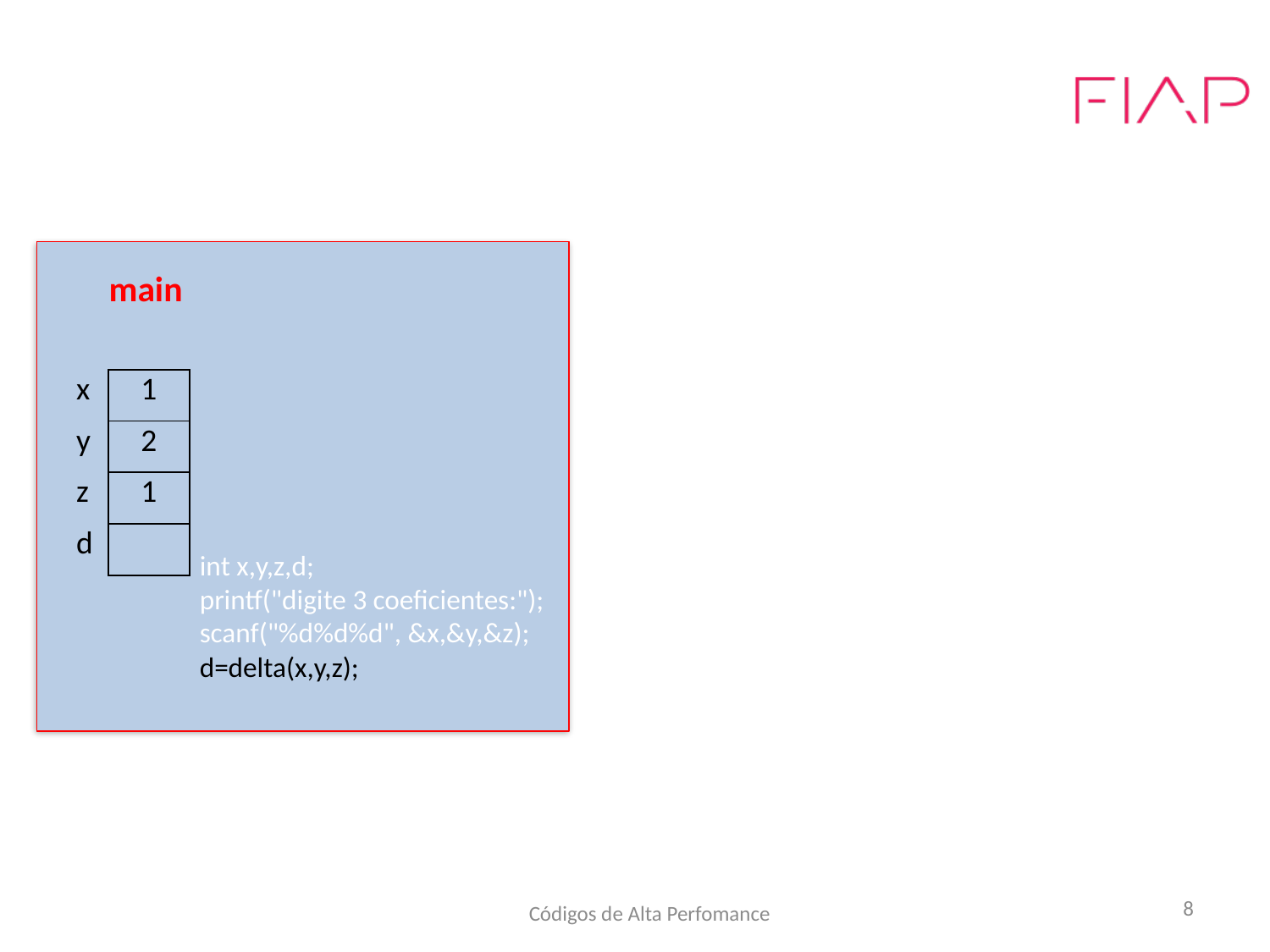

main
| x | 1 |
| --- | --- |
| y | 2 |
| z | 1 |
| d |  |
int x,y,z,d;
printf("digite 3 coeficientes:");
scanf("%d%d%d", &x,&y,&z);
d=delta(x,y,z);
Códigos de Alta Perfomance
8